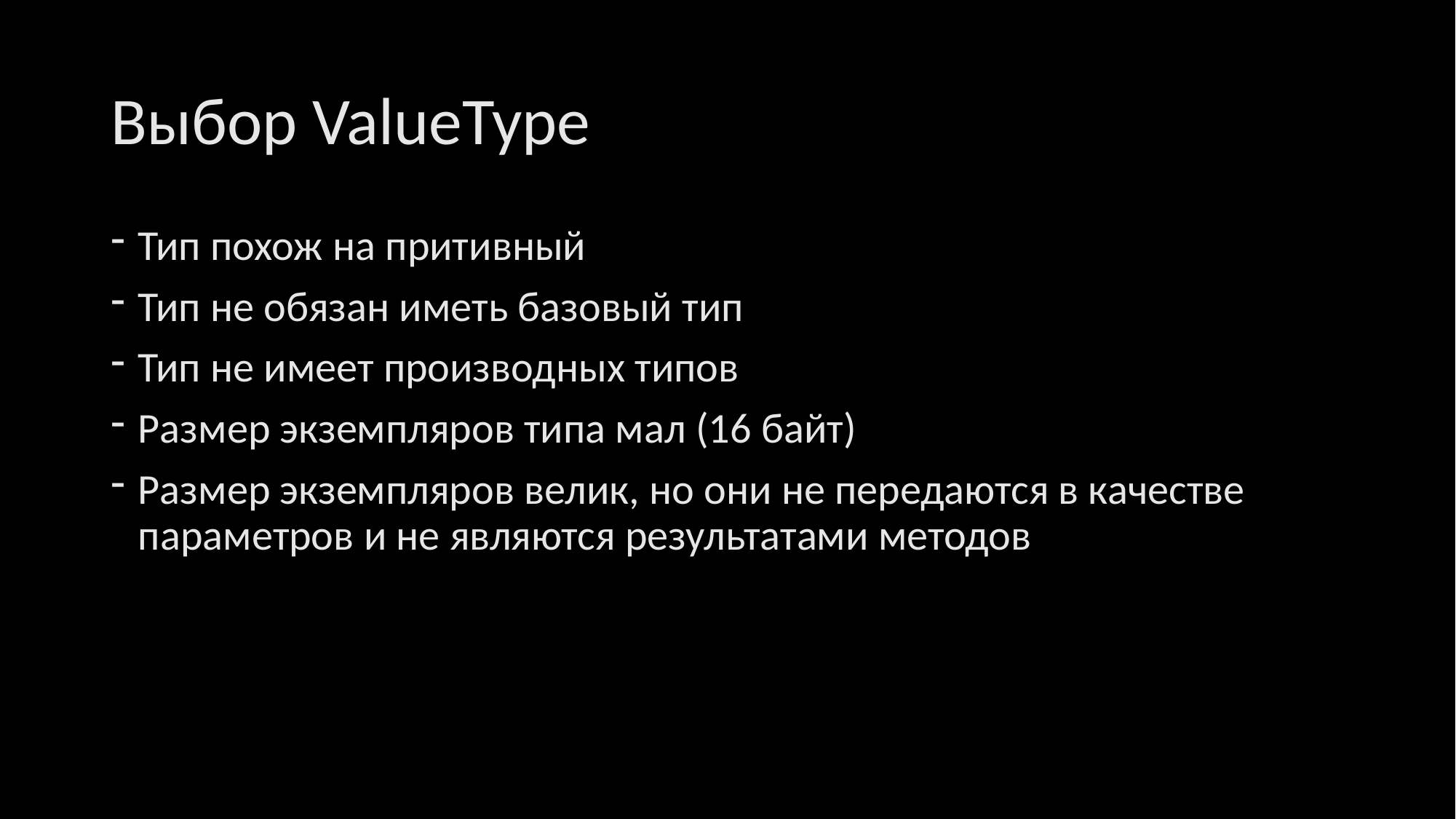

# Выбор ValueType
Тип похож на притивный
Тип не обязан иметь базовый тип
Тип не имеет производных типов
Размер экземпляров типа мал (16 байт)
Размер экземпляров велик, но они не передаются в качестве параметров и не являются результатами методов